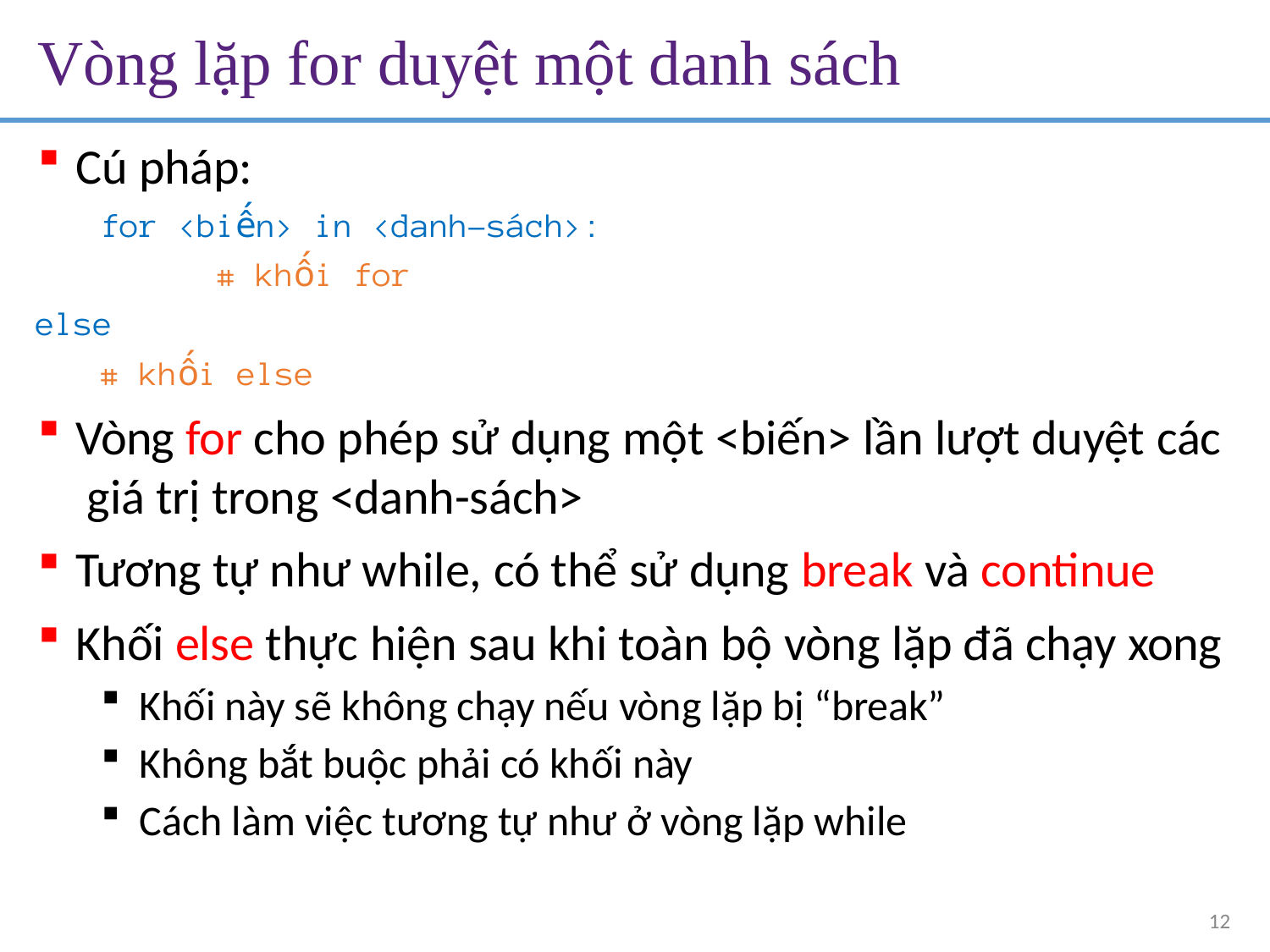

# Vòng lặp for duyệt một danh sách
Cú pháp:
for <biến> in <danh-sách>:   # khối for
else
# khối else
Vòng for cho phép sử dụng một <biến> lần lượt duyệt các  giá trị trong <danh-sách>
Tương tự như while, có thể sử dụng break và continue
Khối else thực hiện sau khi toàn bộ vòng lặp đã chạy xong
Khối này sẽ không chạy nếu vòng lặp bị “break”
Không bắt buộc phải có khối này
Cách làm việc tương tự như ở vòng lặp while

12